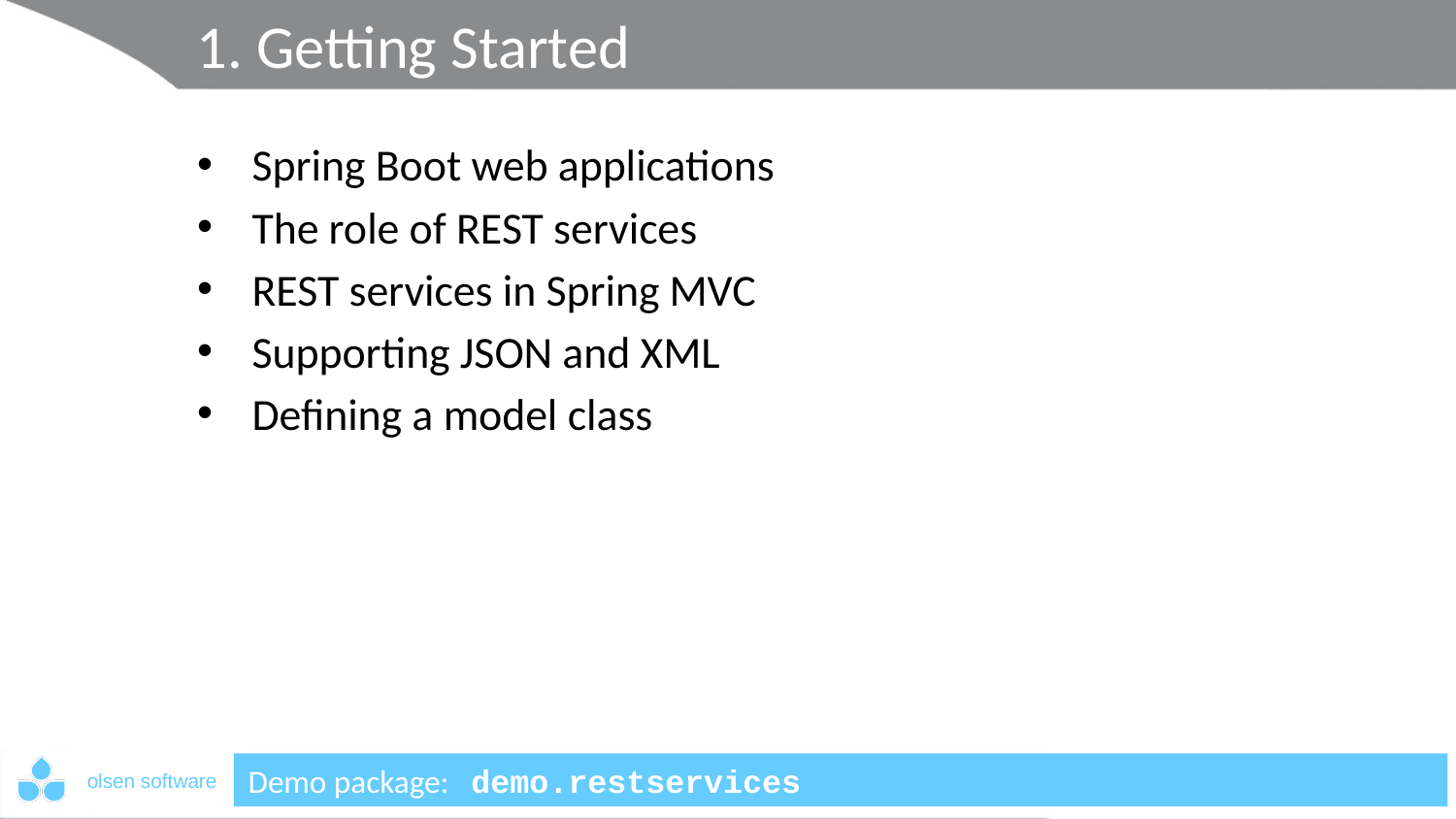

# 1. Getting Started
Spring Boot web applications
The role of REST services
REST services in Spring MVC
Supporting JSON and XML
Defining a model class

Demo package:   demo.restservices